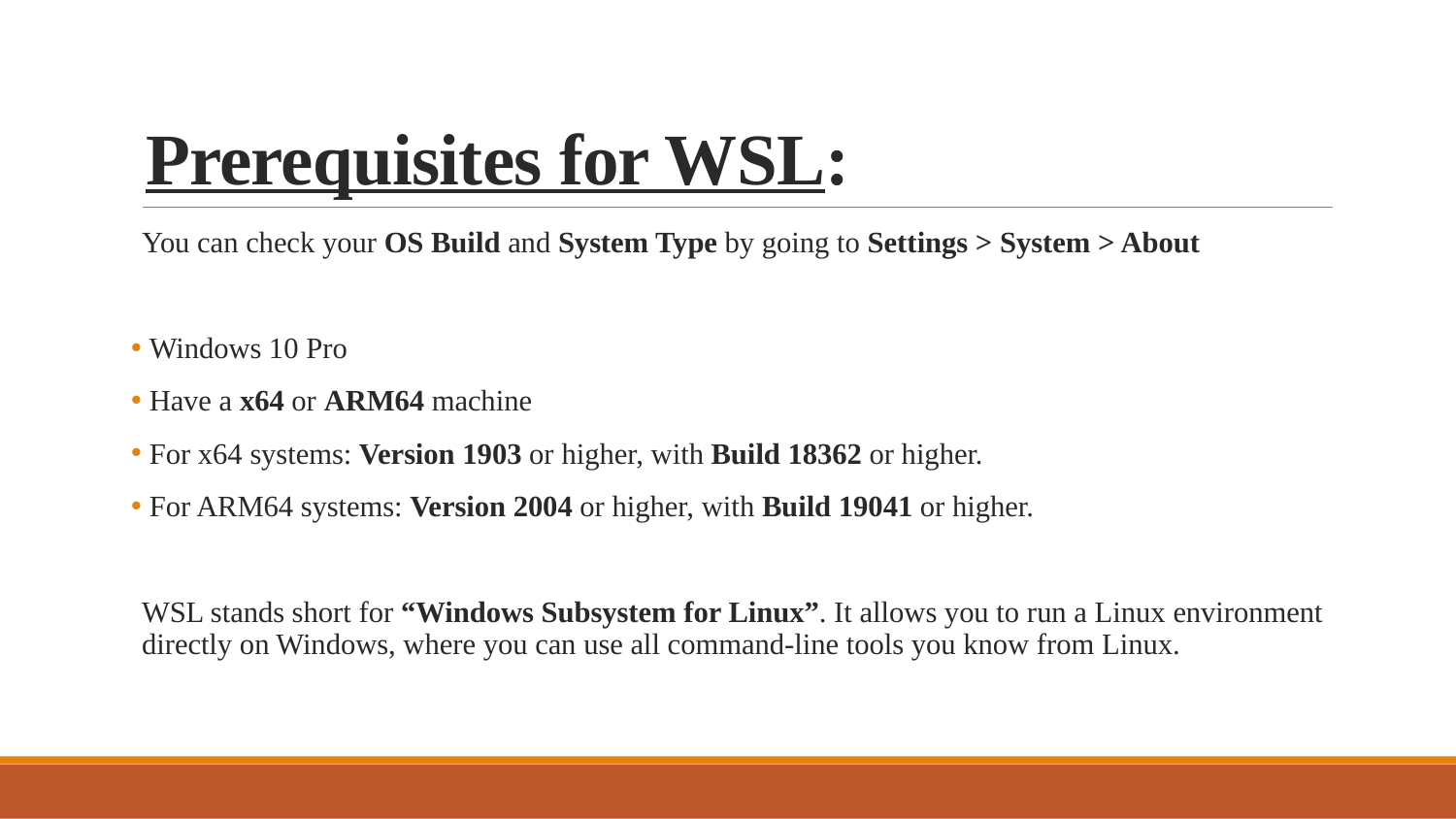

# Prerequisites for WSL:
You can check your OS Build and System Type by going to Settings > System > About

 Windows 10 Pro
 Have a x64 or ARM64 machine
 For x64 systems: Version 1903 or higher, with Build 18362 or higher.
 For ARM64 systems: Version 2004 or higher, with Build 19041 or higher.

WSL stands short for “Windows Subsystem for Linux”. It allows you to run a Linux environment directly on Windows, where you can use all command-line tools you know from Linux.